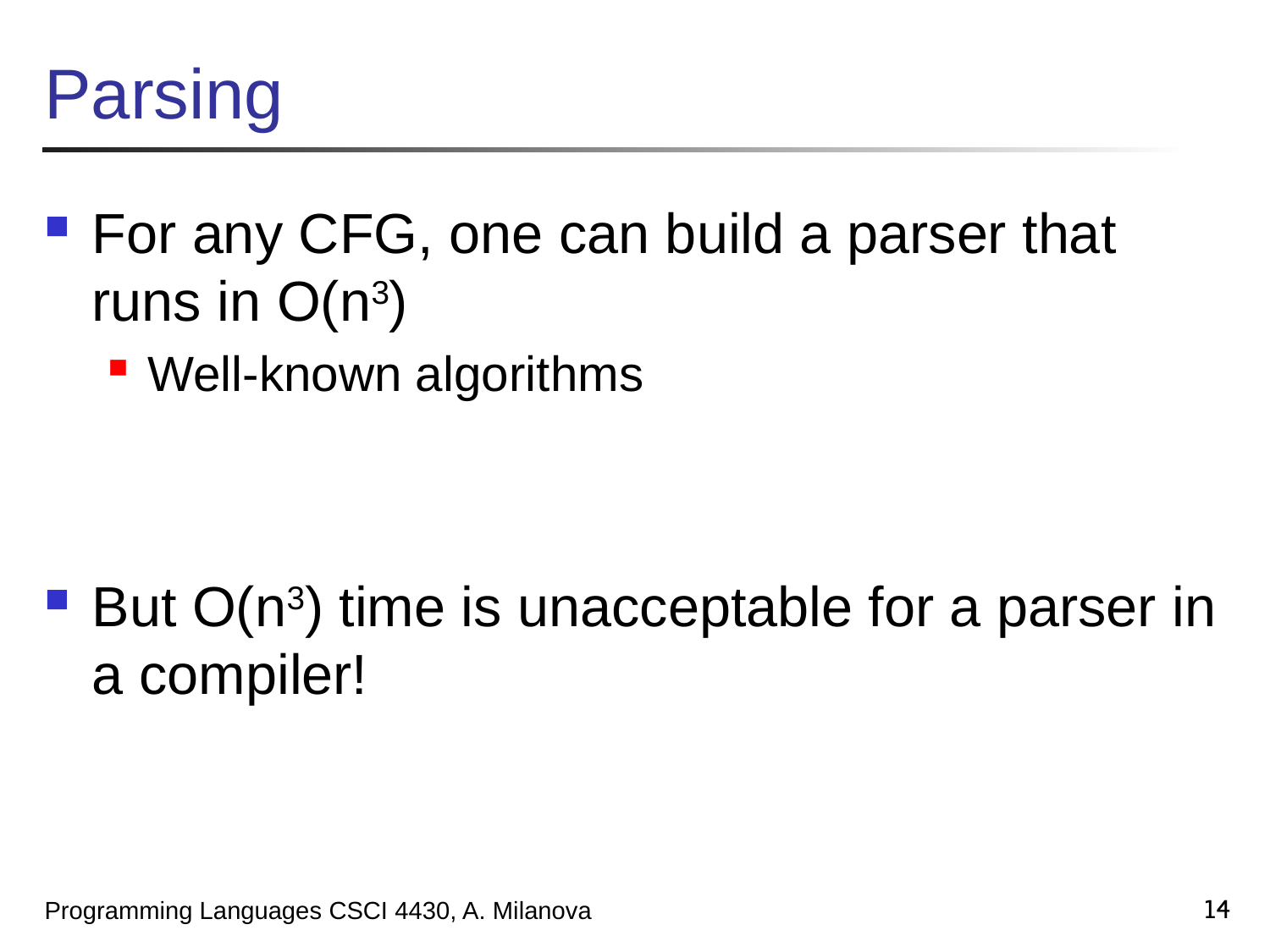

# Parsing
For any CFG, one can build a parser that runs in O(n3)
Well-known algorithms

But O(n3) time is unacceptable for a parser in a compiler!
14
Programming Languages CSCI 4430, A. Milanova